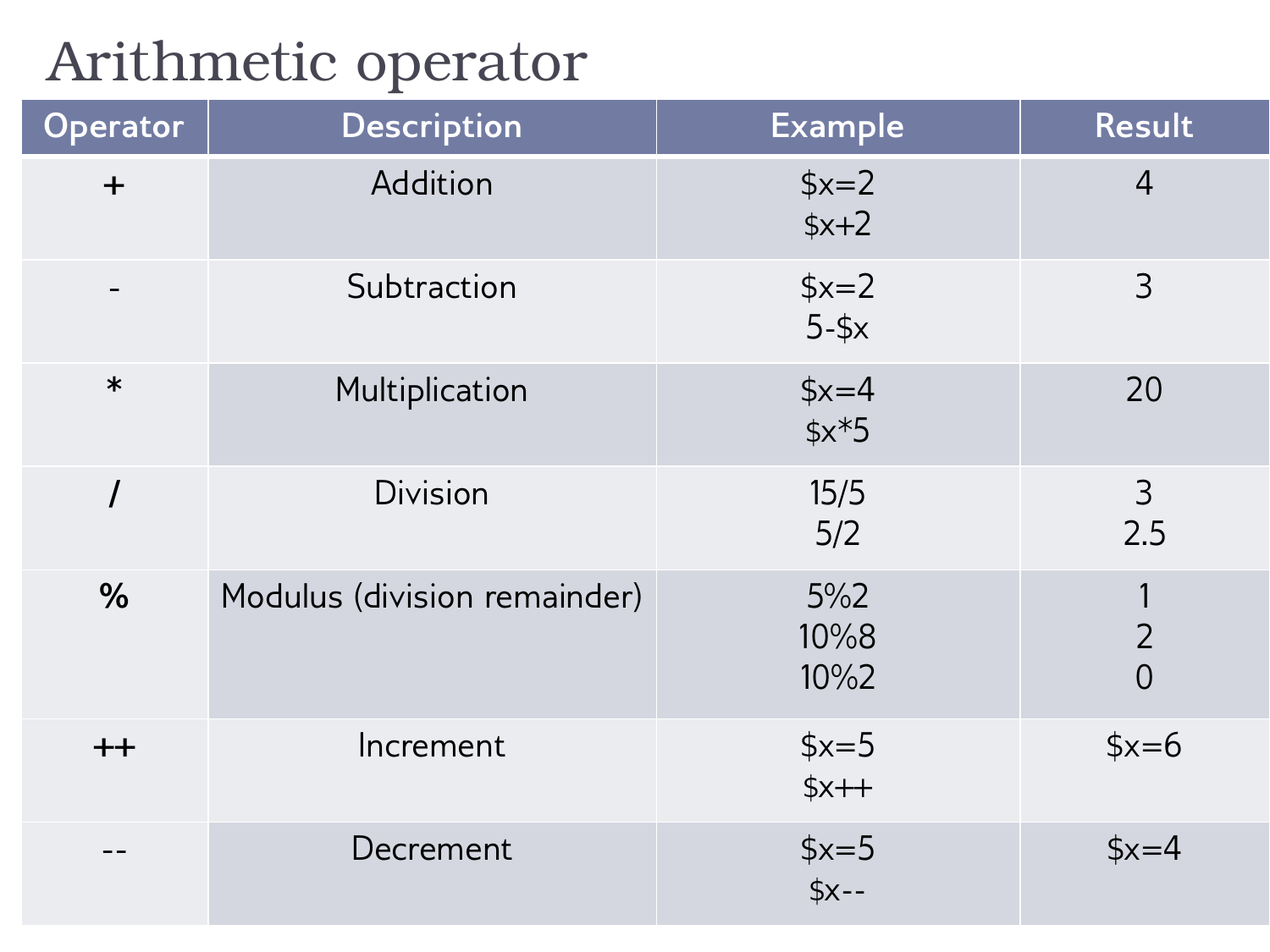

Arithmetic operator
| Operator | Description | Example | Result |
| --- | --- | --- | --- |
| + | Addition | $x=2 $x+2 | 4 |
| - | Subtraction | $x=2 5-$x | 3 |
| \* | Multiplication | $x=4 $x\*5 | 20 |
| / | Division | 15/5 5/2 | 3 2.5 |
| % | Modulus (division remainder) | 5%2 10%8 10%2 | 1 2 0 |
| ++ | Increment | $x=5 $x++ | $x=6 |
| -- | Decrement | $x=5 $x-- | $x=4 |
28